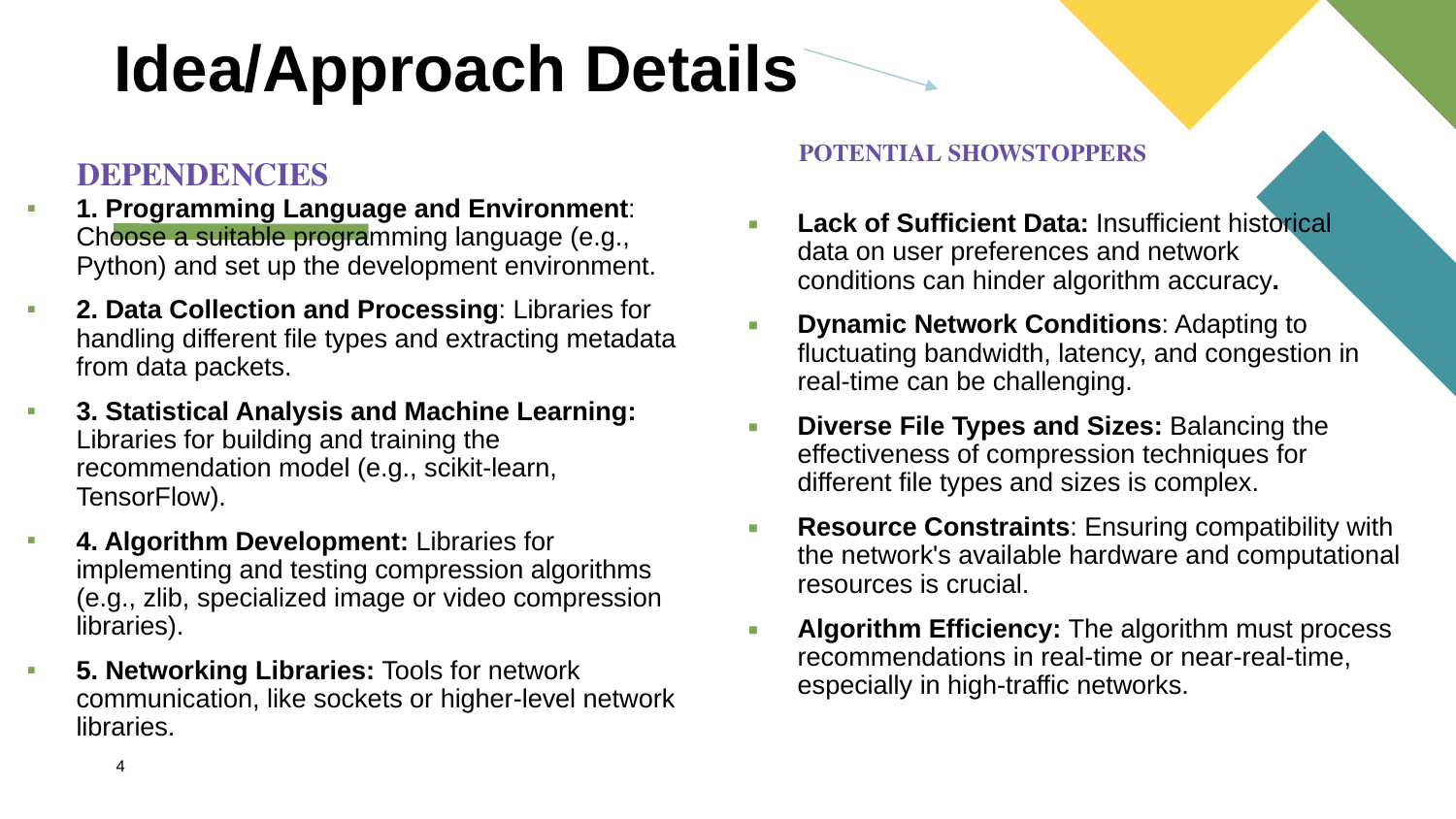

# Idea/Approach Details
POTENTIAL SHOWSTOPPERS
DEPENDENCIES
1. Programming Language and Environment: Choose a suitable programming language (e.g., Python) and set up the development environment.
2. Data Collection and Processing: Libraries for handling different file types and extracting metadata from data packets.
3. Statistical Analysis and Machine Learning: Libraries for building and training the recommendation model (e.g., scikit-learn, TensorFlow).
4. Algorithm Development: Libraries for implementing and testing compression algorithms (e.g., zlib, specialized image or video compression libraries).
5. Networking Libraries: Tools for network communication, like sockets or higher-level network libraries.
Lack of Sufficient Data: Insufficient historical          data on user preferences and network             conditions can hinder algorithm accuracy.
Dynamic Network Conditions: Adapting to fluctuating bandwidth, latency, and congestion in real-time can be challenging.
Diverse File Types and Sizes: Balancing the effectiveness of compression techniques for different file types and sizes is complex.
Resource Constraints: Ensuring compatibility with the network's available hardware and computational resources is crucial.
Algorithm Efficiency: The algorithm must process recommendations in real-time or near-real-time, especially in high-traffic networks.
4